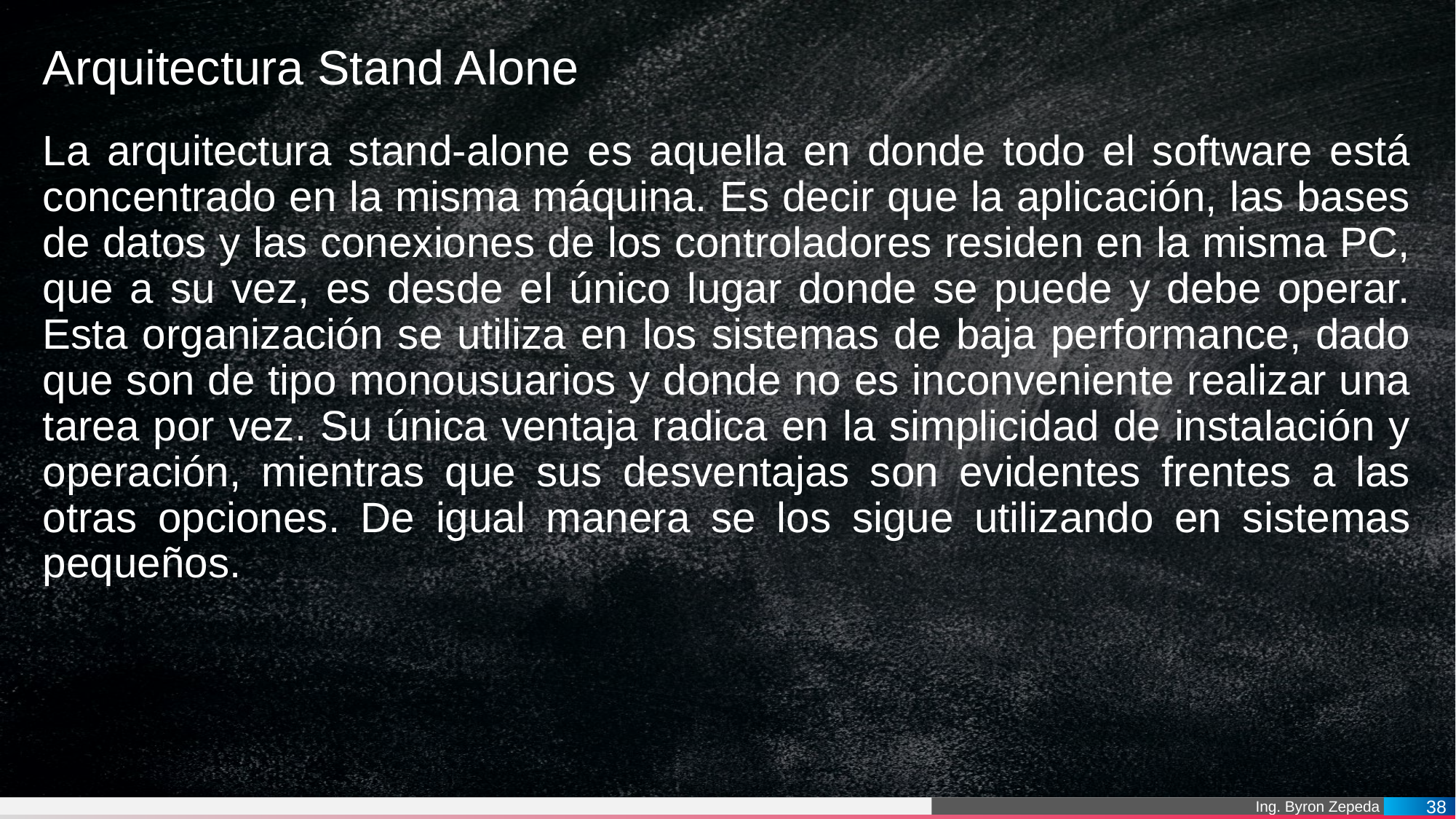

# Arquitectura Stand Alone
La arquitectura stand-alone es aquella en donde todo el software está concentrado en la misma máquina. Es decir que la aplicación, las bases de datos y las conexiones de los controladores residen en la misma PC, que a su vez, es desde el único lugar donde se puede y debe operar. Esta organización se utiliza en los sistemas de baja performance, dado que son de tipo monousuarios y donde no es inconveniente realizar una tarea por vez. Su única ventaja radica en la simplicidad de instalación y operación, mientras que sus desventajas son evidentes frentes a las otras opciones. De igual manera se los sigue utilizando en sistemas pequeños.
38